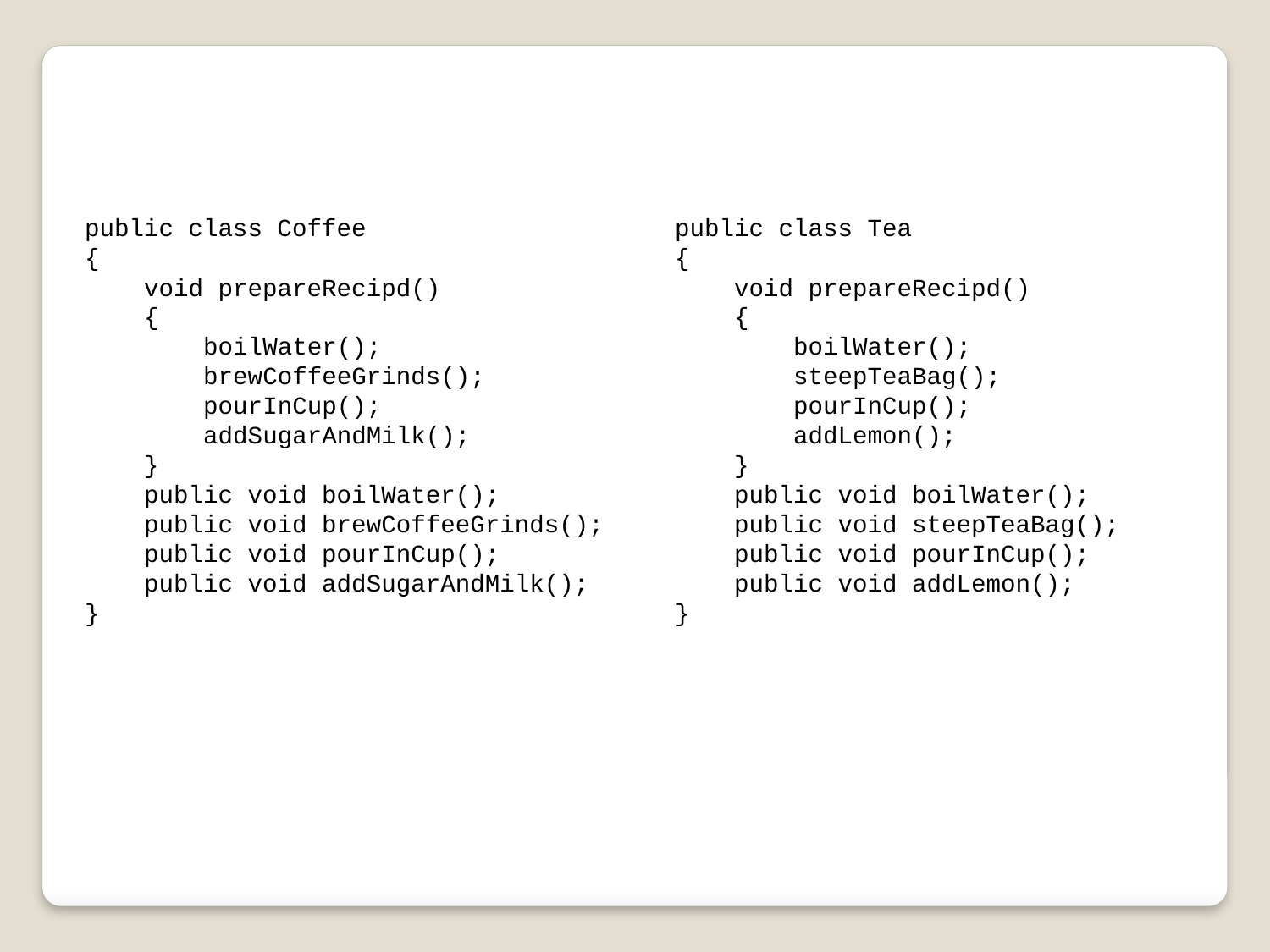

public class Coffee
{
    void prepareRecipd()
    {
        boilWater();
        brewCoffeeGrinds();
        pourInCup();
        addSugarAndMilk();
    }
    public void boilWater();
    public void brewCoffeeGrinds();
    public void pourInCup();
    public void addSugarAndMilk();
}
public class Tea
{
    void prepareRecipd()
    {
        boilWater();
        steepTeaBag();
        pourInCup();
        addLemon();
    }
    public void boilWater();
    public void steepTeaBag();
    public void pourInCup();
    public void addLemon();
}